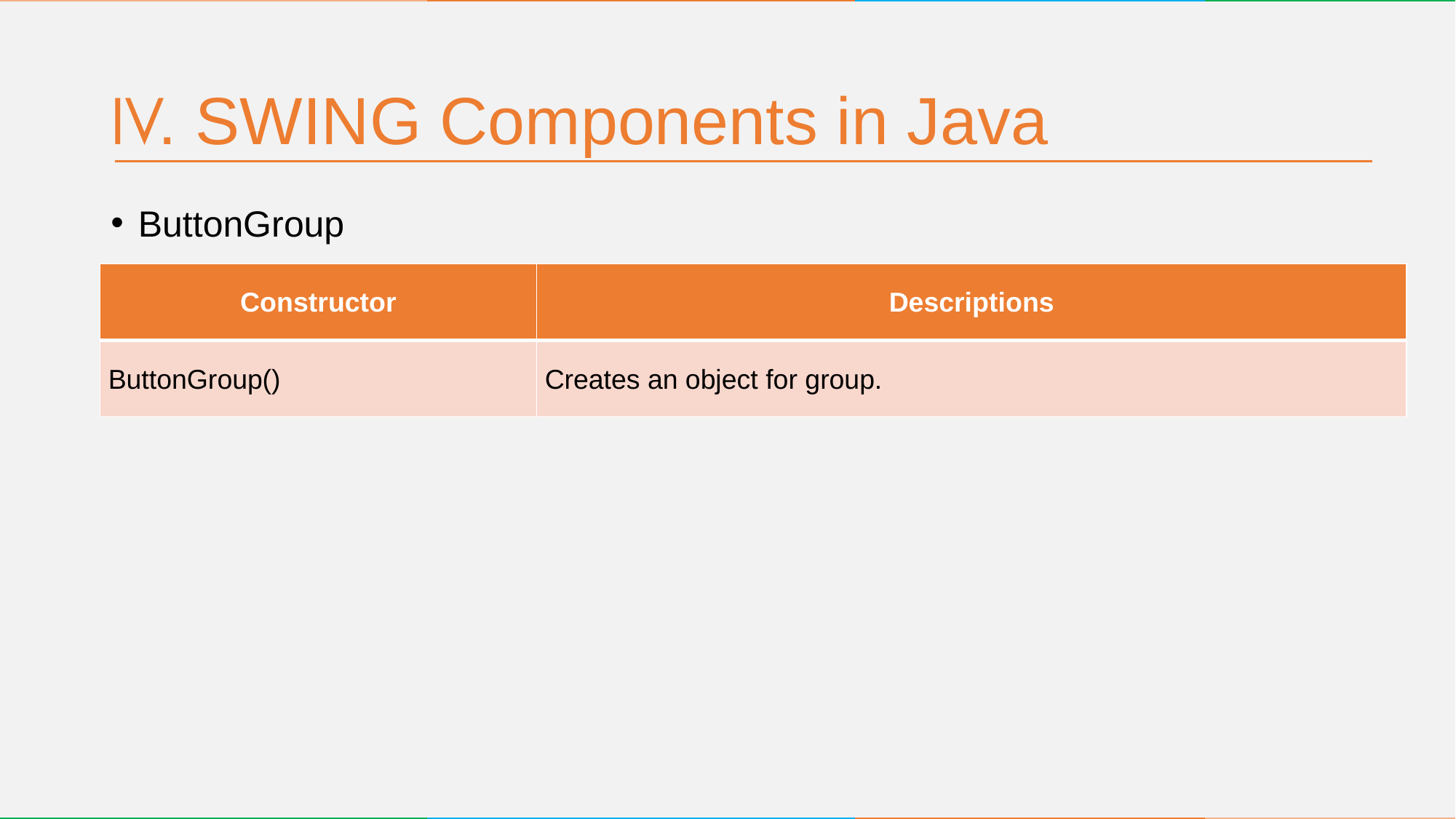

# IV. SWING Components in Java
ButtonGroup
| Constructor | Descriptions |
| --- | --- |
| ButtonGroup() | Creates an object for group. |